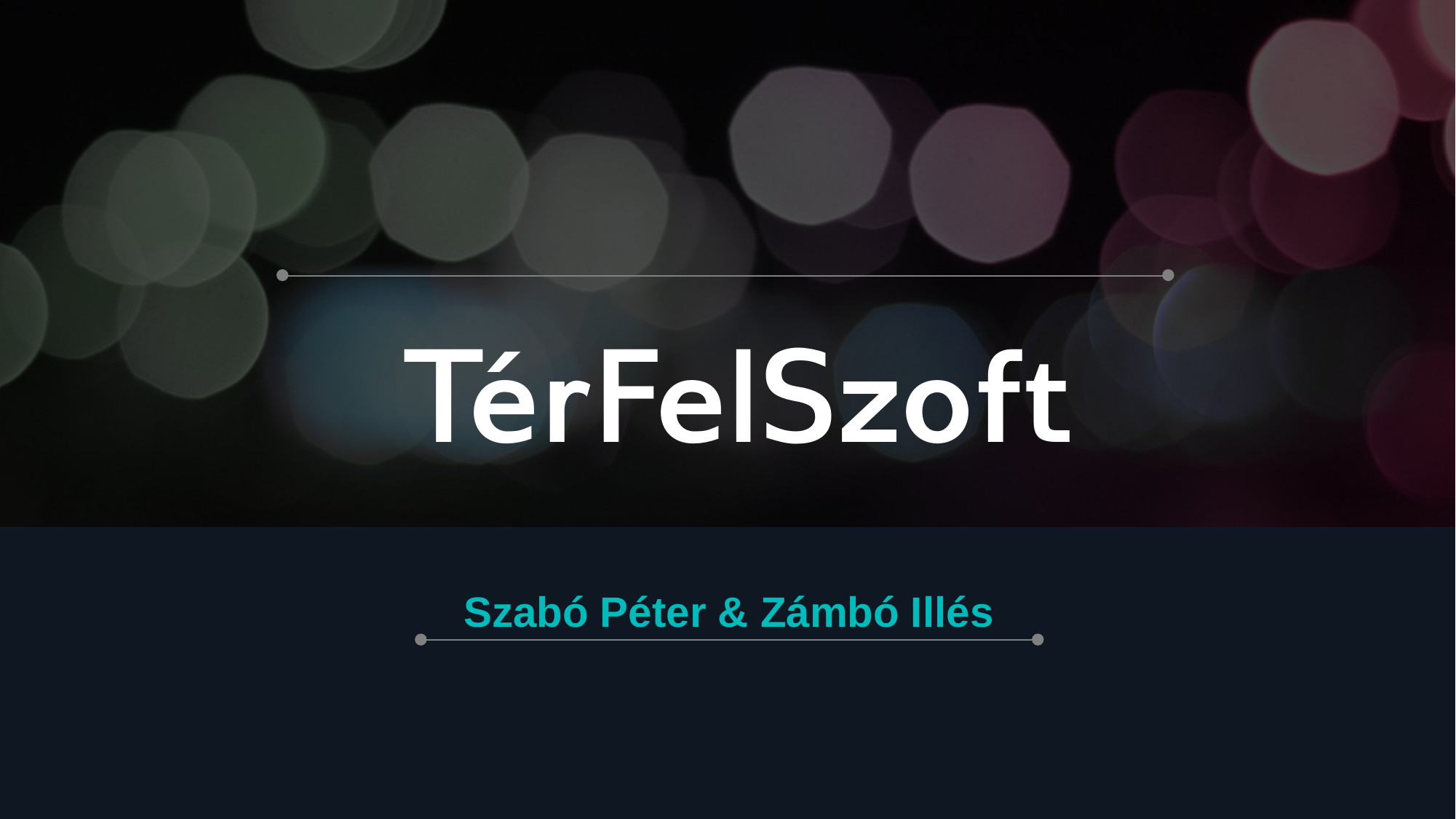

# TérFelSzoft
Szabó Péter & Zámbó Illés